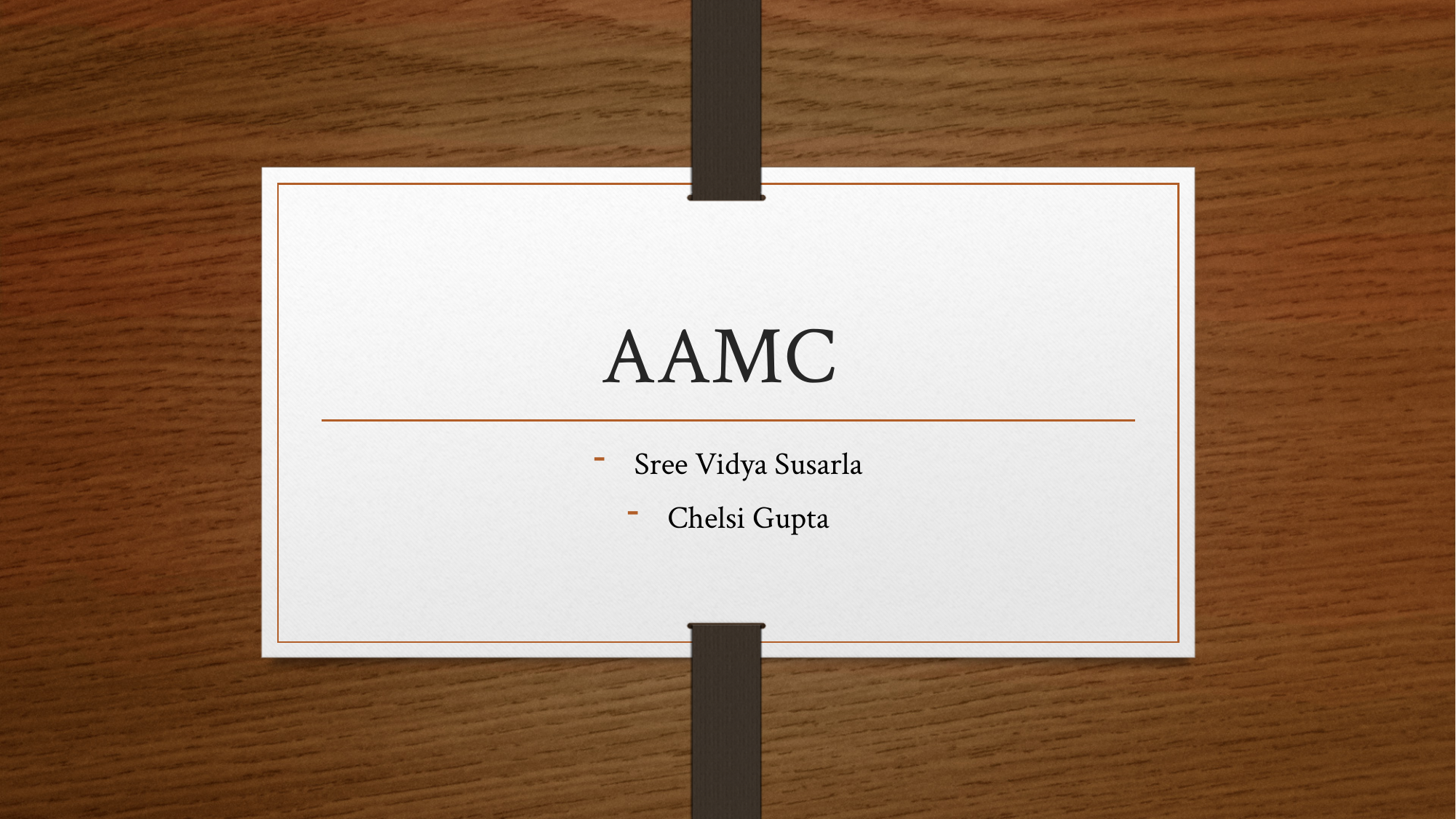

# AAMC
Sree Vidya Susarla
Chelsi Gupta